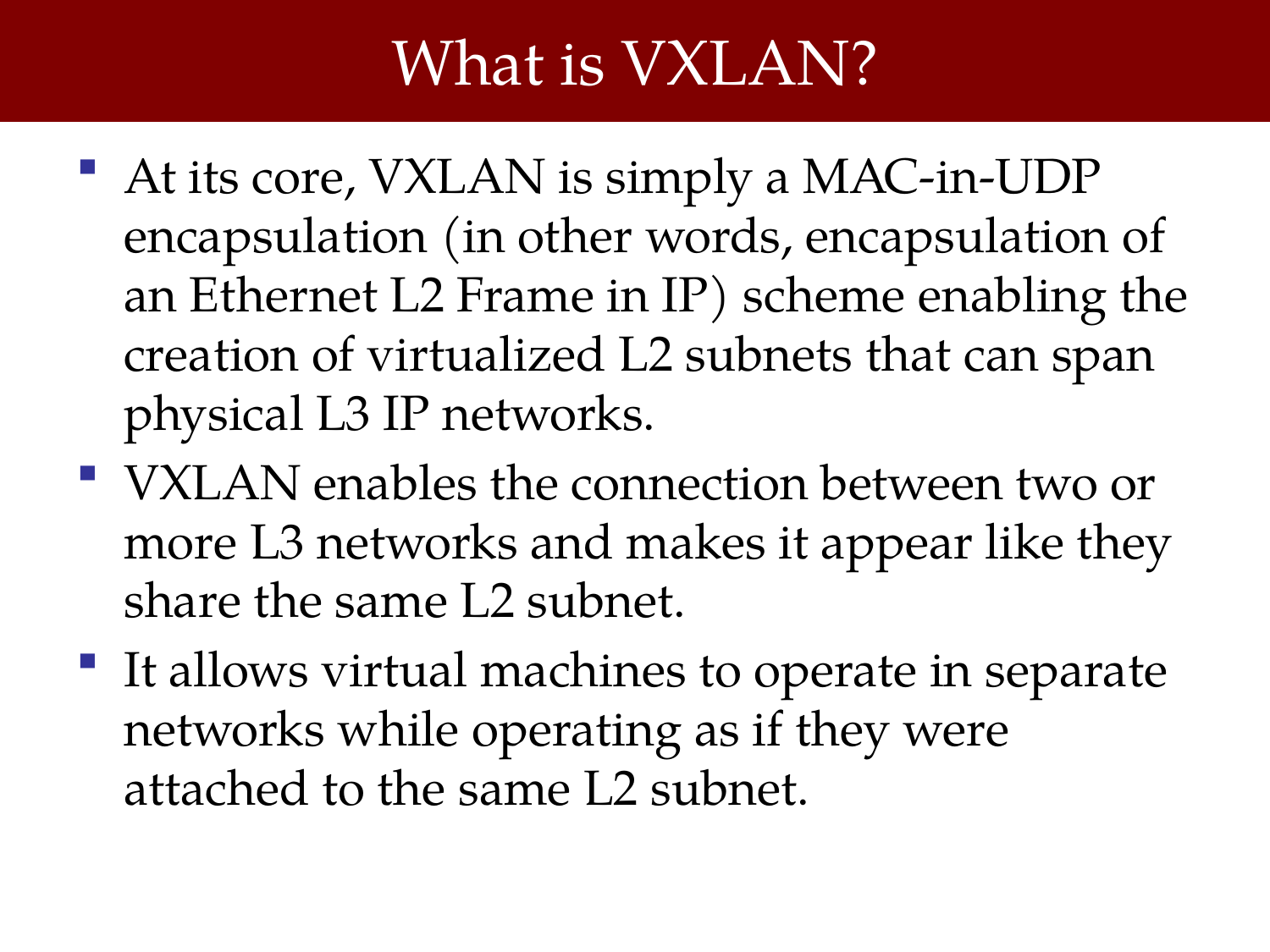

# What is VXLAN?
At its core, VXLAN is simply a MAC-in-UDP encapsulation (in other words, encapsulation of an Ethernet L2 Frame in IP) scheme enabling the creation of virtualized L2 subnets that can span physical L3 IP networks.
VXLAN enables the connection between two or more L3 networks and makes it appear like they share the same L2 subnet.
It allows virtual machines to operate in separate networks while operating as if they were attached to the same L2 subnet.